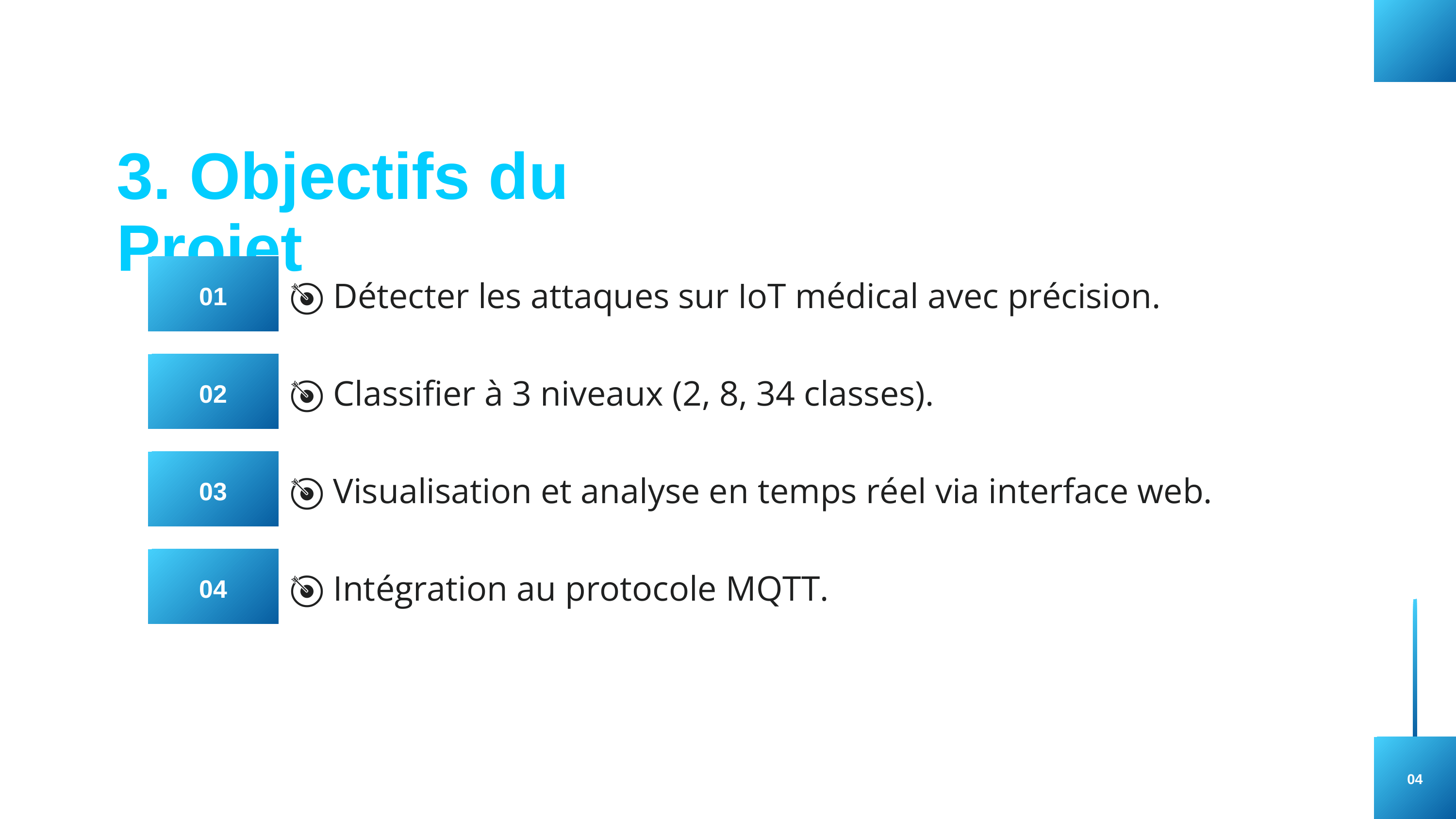

3. Objectifs du Projet

🎯 Détecter les attaques sur IoT médical avec précision.
01

🎯 Classifier à 3 niveaux (2, 8, 34 classes).
02

🎯 Visualisation et analyse en temps réel via interface web.
03

🎯 Intégration au protocole MQTT.
04

04